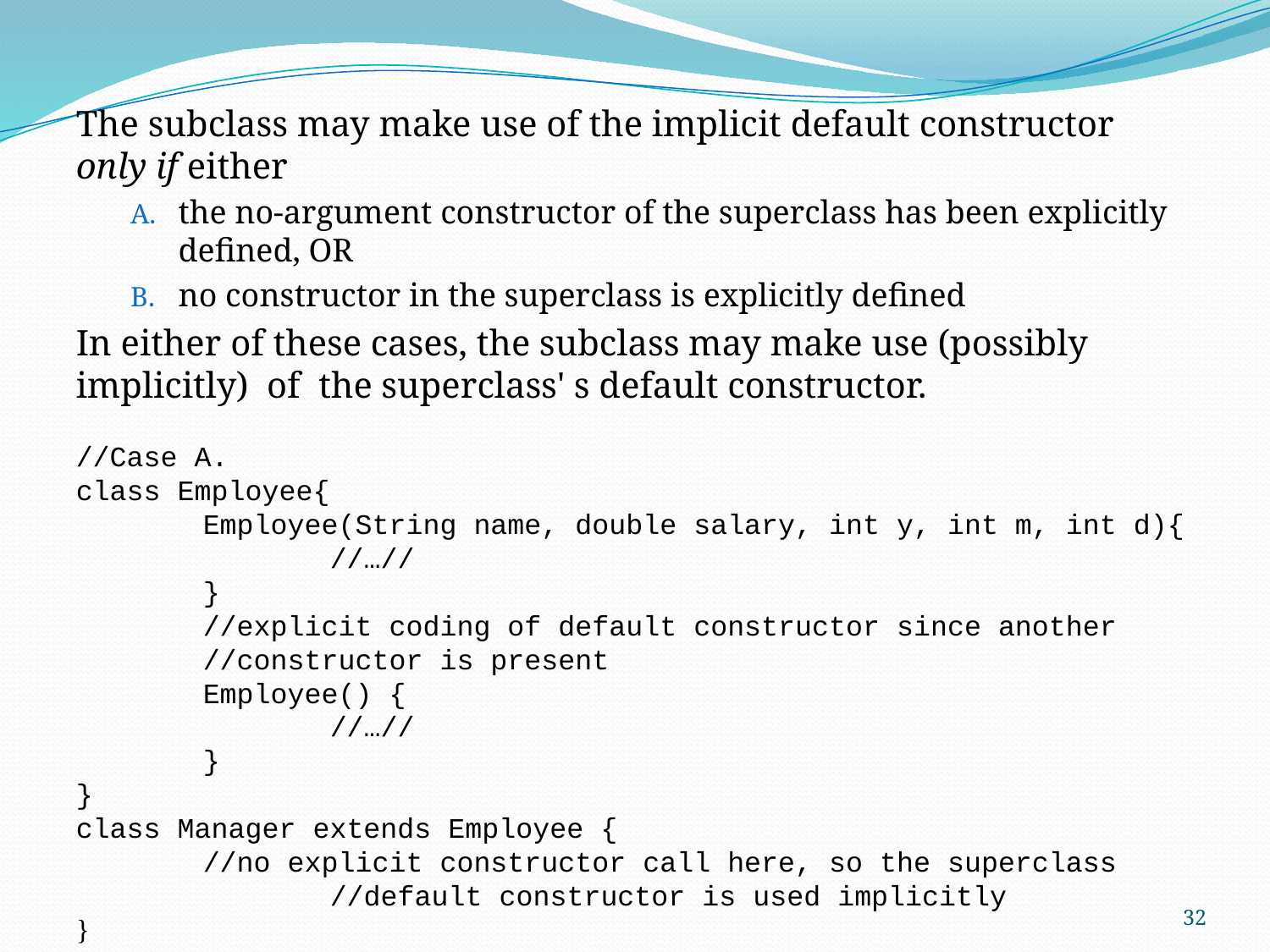

The subclass may make use of the implicit default constructor only if either
the no-argument constructor of the superclass has been explicitly defined, OR
no constructor in the superclass is explicitly defined
In either of these cases, the subclass may make use (possibly implicitly)  of  the superclass' s default constructor.

//Case A.
class Employee{
	Employee(String name, double salary, int y, int m, int d){
		//…//
	}
	//explicit coding of default constructor since another 	//constructor is present
	Employee() {
		//…//
	}
}
class Manager extends Employee {
	//no explicit constructor call here, so the superclass              	//default constructor is used implicitly
}
32